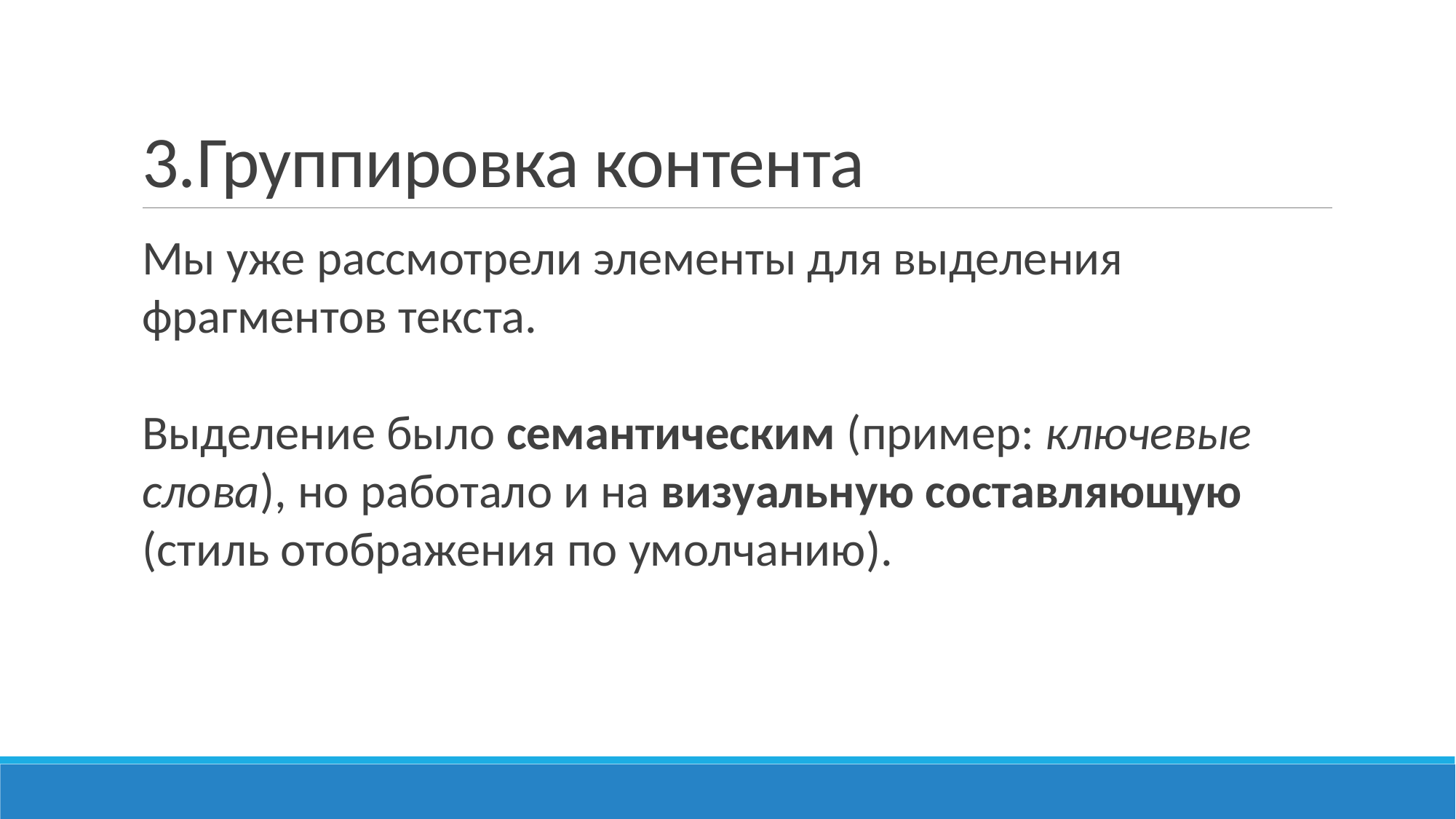

# 3.Группировка контента
Мы уже рассмотрели элементы для выделения фрагментов текста.

Выделение было семантическим (пример: ключевые слова), но работало и на визуальную составляющую (стиль отображения по умолчанию).